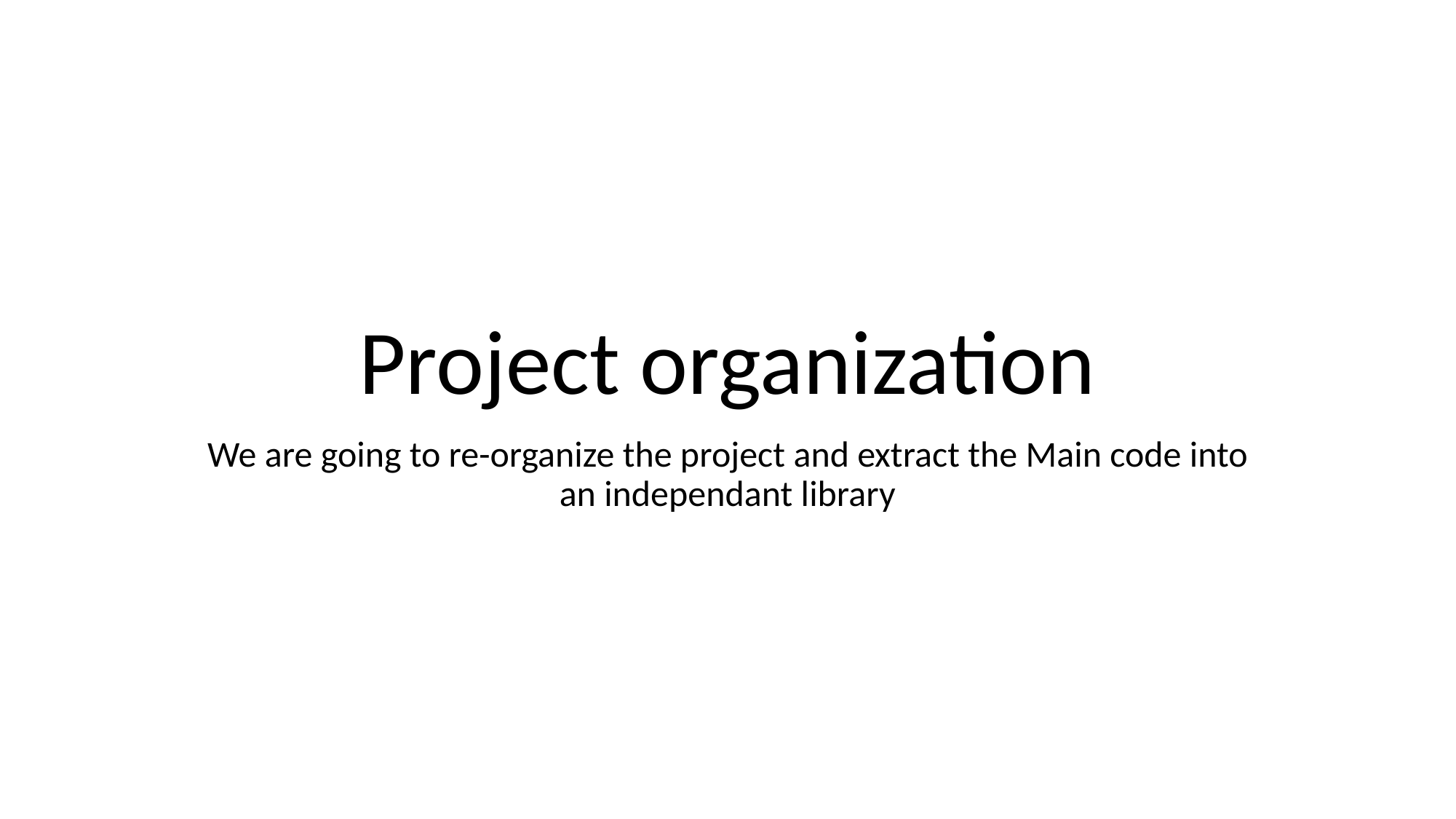

# Project organization
We are going to re-organize the project and extract the Main code into an independant library